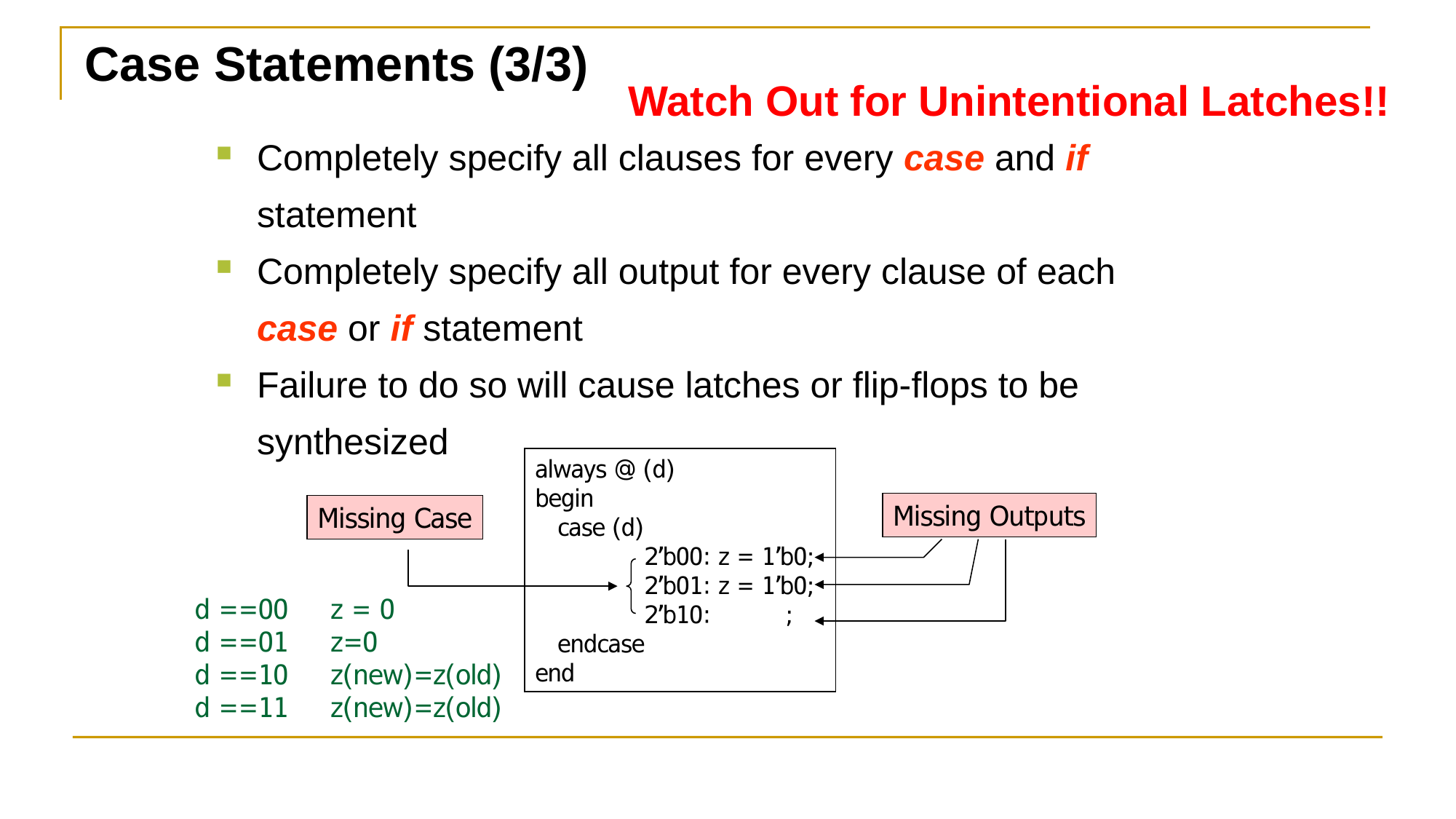

Case Statements (3/3)
Watch Out for Unintentional Latches!!
Completely specify all clauses for every case and if statement
Completely specify all output for every clause of each case or if statement
Failure to do so will cause latches or flip-flops to be synthesized
always @ (d)
begin
   case (d)
	2’b00: z = 1’b0;
	2’b01: z = 1’b0;
	2’b10:          ;
   endcase
end
Missing Outputs
Missing Case

d ==00     z = 0
d ==01     z=0
d ==10     z(new)=z(old)
d ==11     z(new)=z(old)